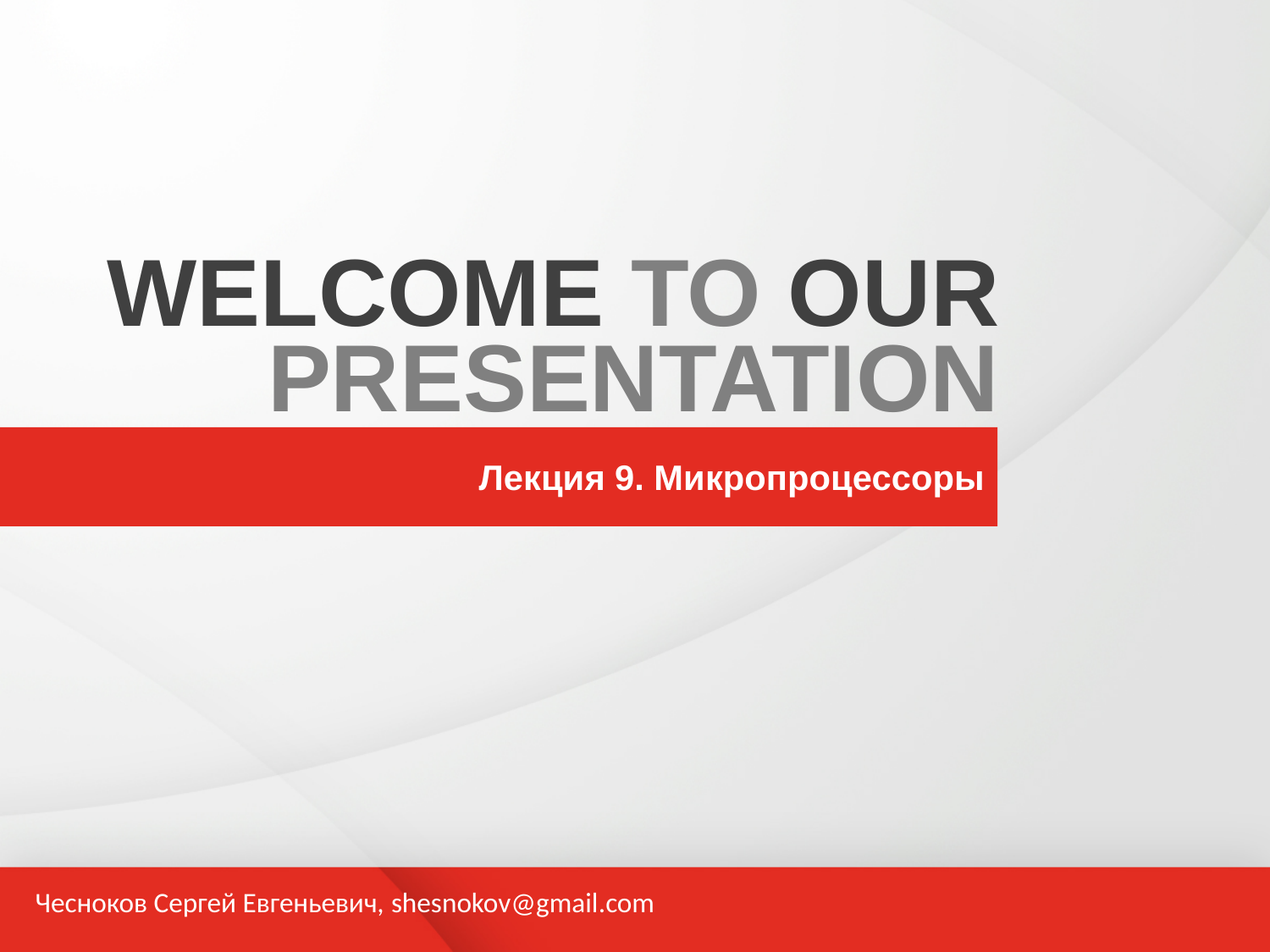

WELCOME TO OUR
PRESENTATION
Лекция 9. Микропроцессоры
Чесноков Сергей Евгеньевич, shesnokov@gmail.com